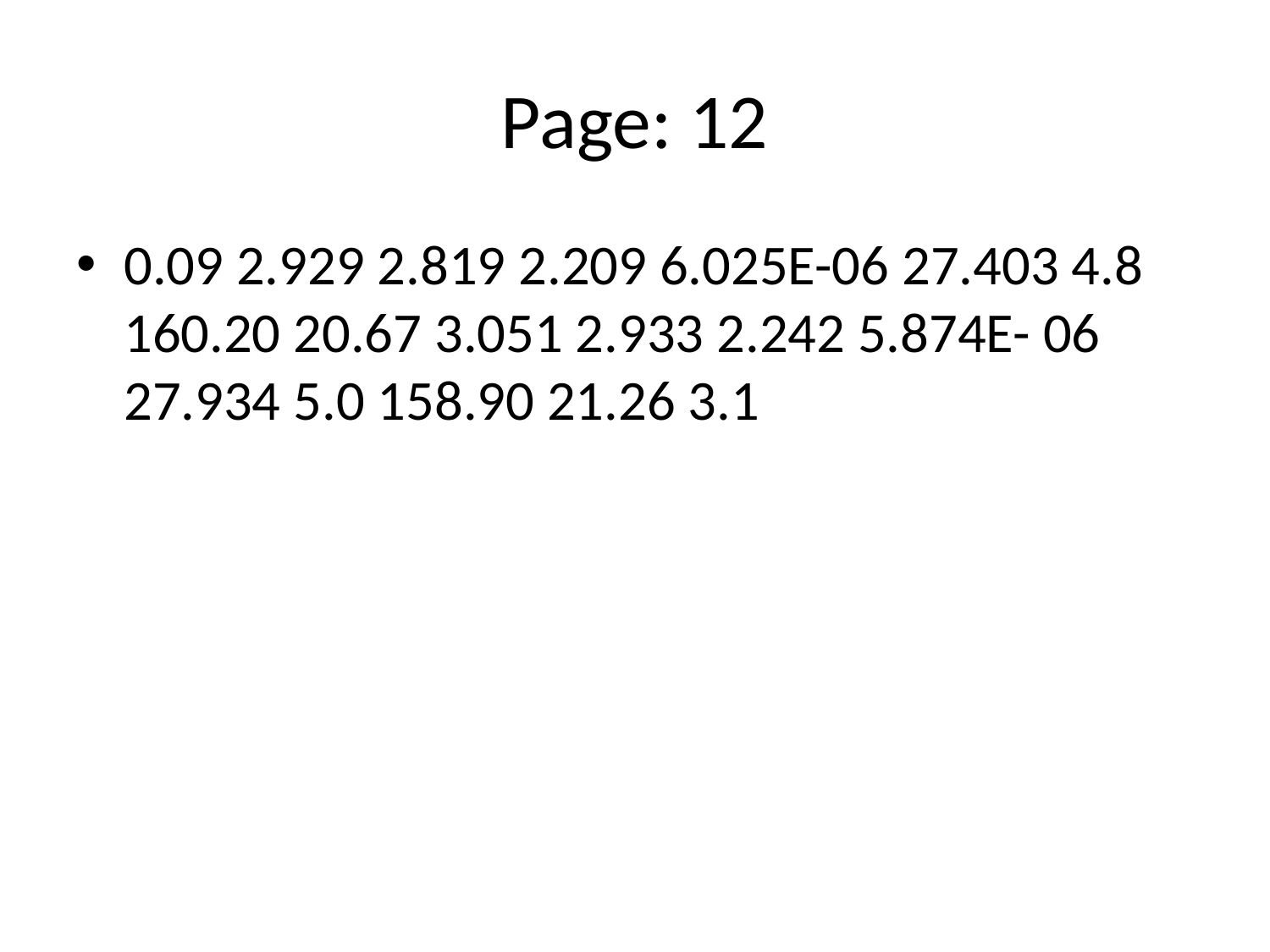

# Page: 12
0.09 2.929 2.819 2.209 6.025E-06 27.403 4.8 160.20 20.67 3.051 2.933 2.242 5.874E- 06 27.934 5.0 158.90 21.26 3.1